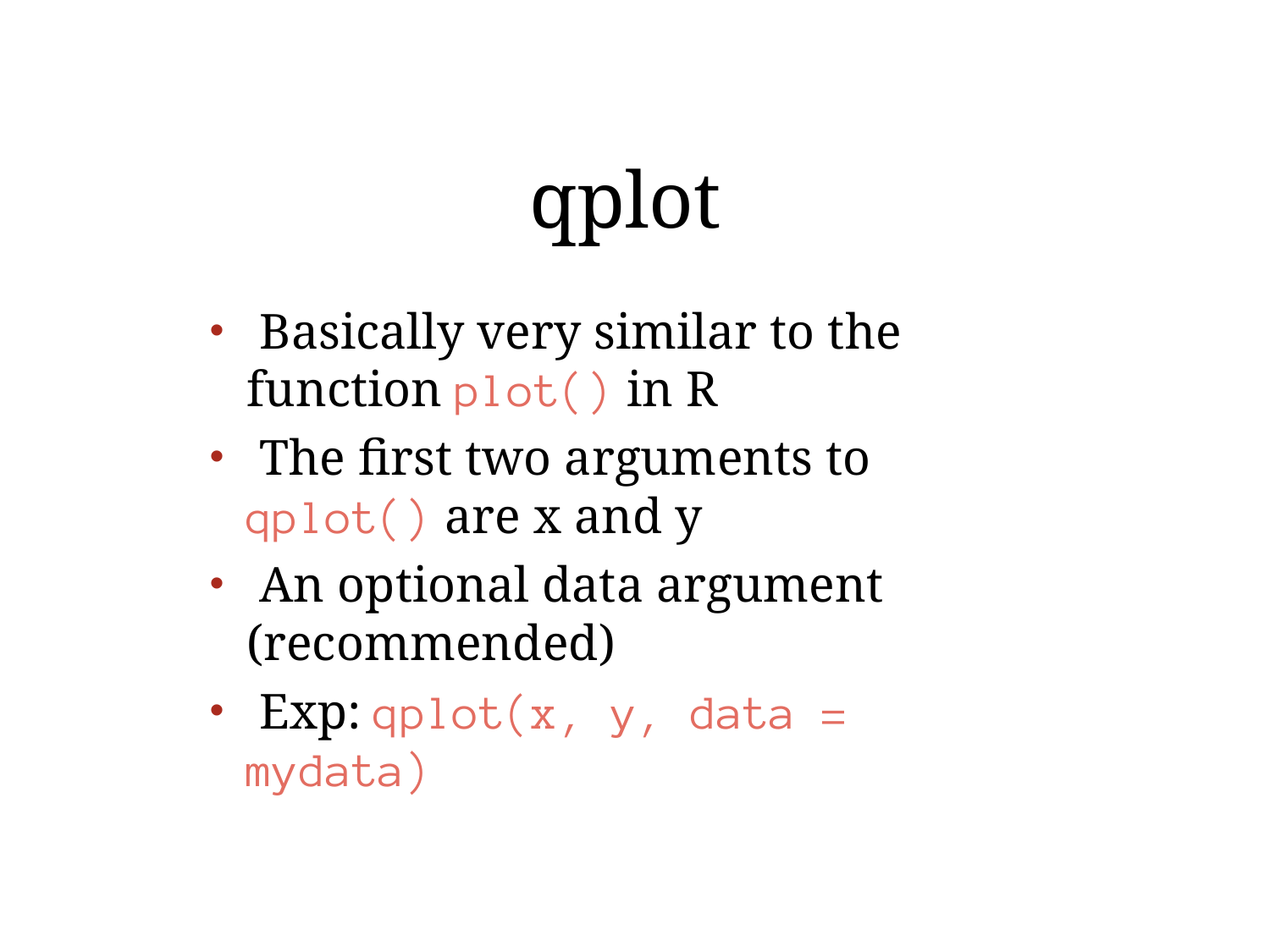

# qplot
 Basically very similar to the function plot() in R
 The first two arguments to qplot() are x and y
 An optional data argument (recommended)
 Exp: qplot(x, y, data = mydata)